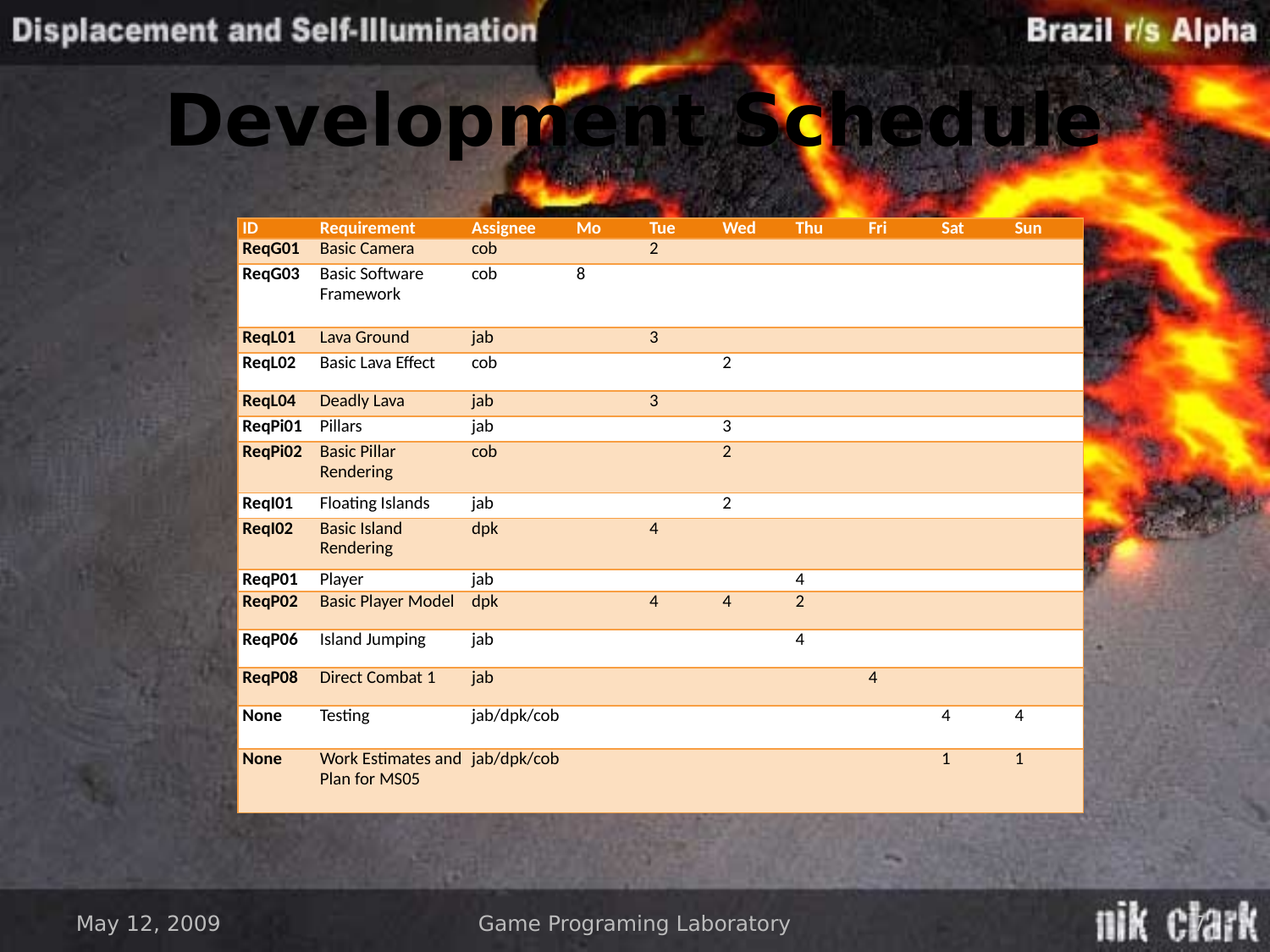

# Development Schedule
| ID | Requirement | Assignee | Mo | Tue | Wed | Thu | Fri | Sat | Sun |
| --- | --- | --- | --- | --- | --- | --- | --- | --- | --- |
| ReqG01 | Basic Camera | cob |  | 2 |  |  |  |  |  |
| ReqG03 | Basic Software Framework | cob | 8 |  |  |  |  |  |  |
| ReqL01 | Lava Ground | jab |  | 3 |  |  |  |  |  |
| ReqL02 | Basic Lava Effect | cob |  |  | 2 |  |  |  |  |
| ReqL04 | Deadly Lava | jab |  | 3 |  |  |  |  |  |
| ReqPi01 | Pillars | jab |  |  | 3 |  |  |  |  |
| ReqPi02 | Basic Pillar Rendering | cob |  |  | 2 |  |  |  |  |
| ReqI01 | Floating Islands | jab |  |  | 2 |  |  |  |  |
| ReqI02 | Basic Island Rendering | dpk |  | 4 |  |  |  |  |  |
| ReqP01 | Player | jab |  |  |  | 4 |  |  |  |
| ReqP02 | Basic Player Model | dpk |  | 4 | 4 | 2 |  |  |  |
| ReqP06 | Island Jumping | jab |  |  |  | 4 |  |  |  |
| ReqP08 | Direct Combat 1 | jab |  |  |  |  | 4 |  |  |
| None | Testing | jab/dpk/cob |  |  |  |  |  | 4 | 4 |
| None | Work Estimates and Plan for MS05 | jab/dpk/cob |  |  |  |  |  | 1 | 1 |
May 12, 2009
Game Programing Laboratory
7